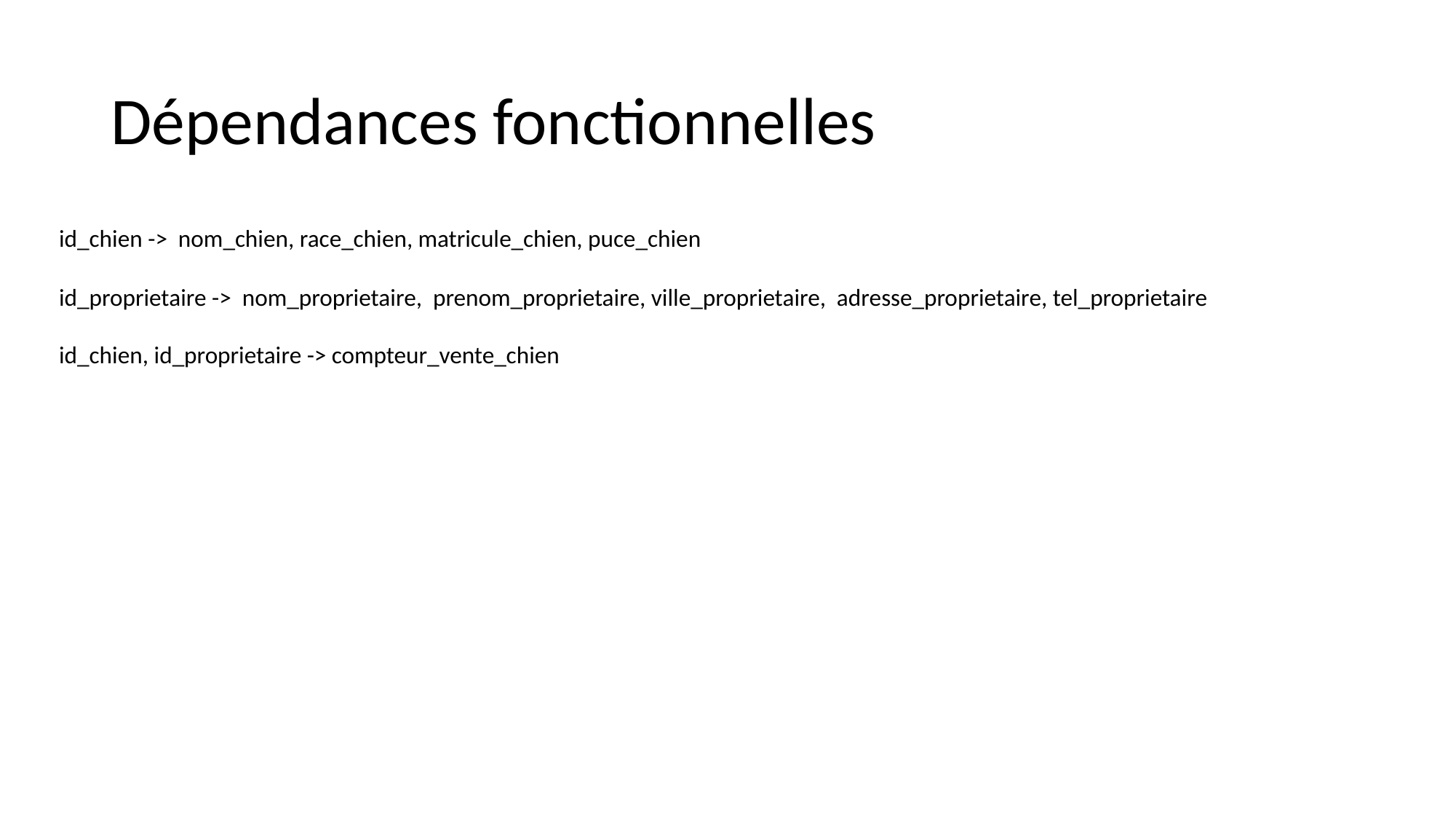

# Dépendances fonctionnelles
id_chien ->  nom_chien, race_chien, matricule_chien, puce_chien

id_proprietaire ->  nom_proprietaire,  prenom_proprietaire, ville_proprietaire,  adresse_proprietaire, tel_proprietaire

id_chien, id_proprietaire -> compteur_vente_chien